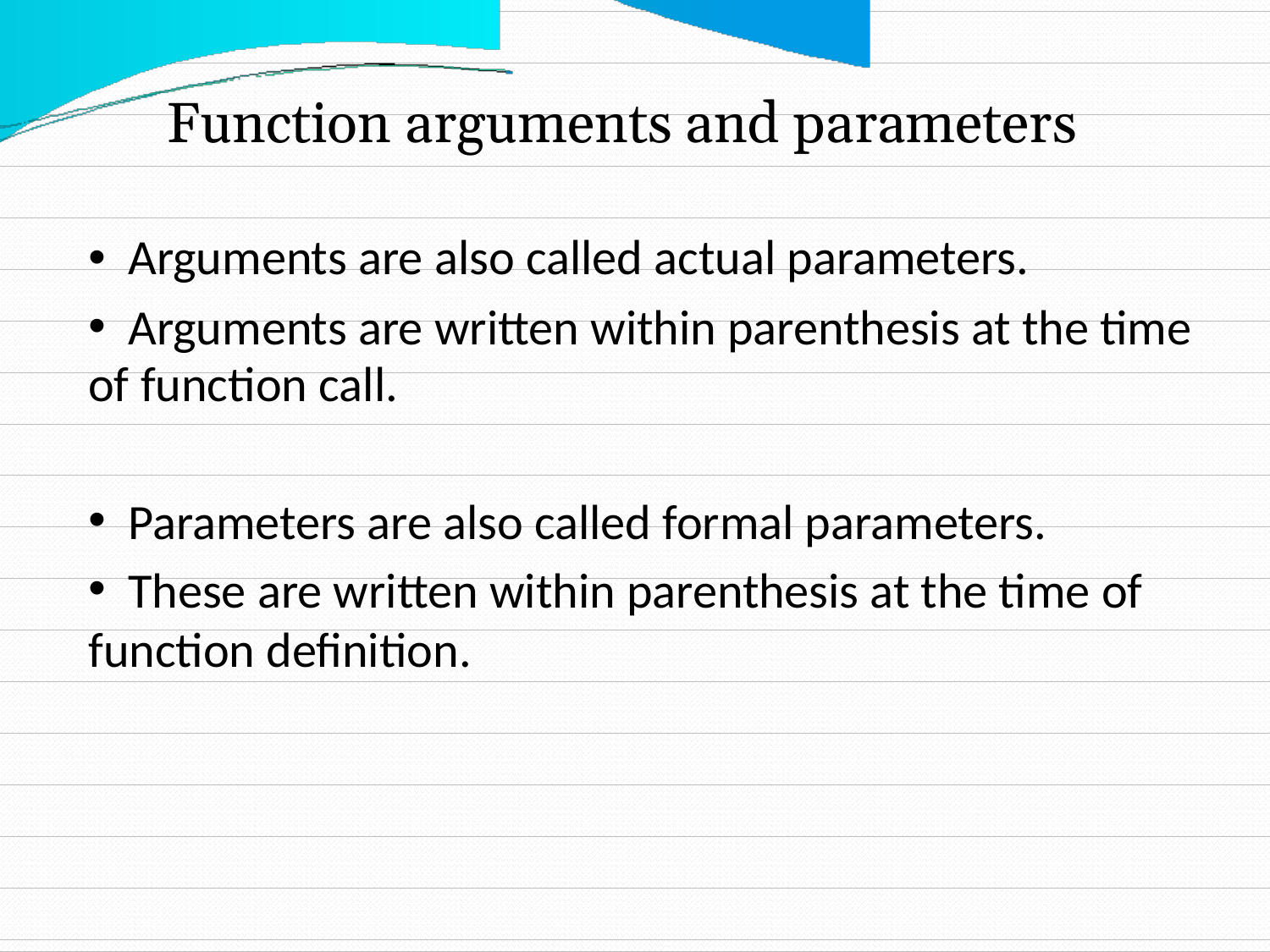

Function arguments and parameters
Arguments are also called actual parameters.
Arguments are written within parenthesis at the time
of function call.
Parameters are also called formal parameters.
These are written within parenthesis at the time of
function definition.